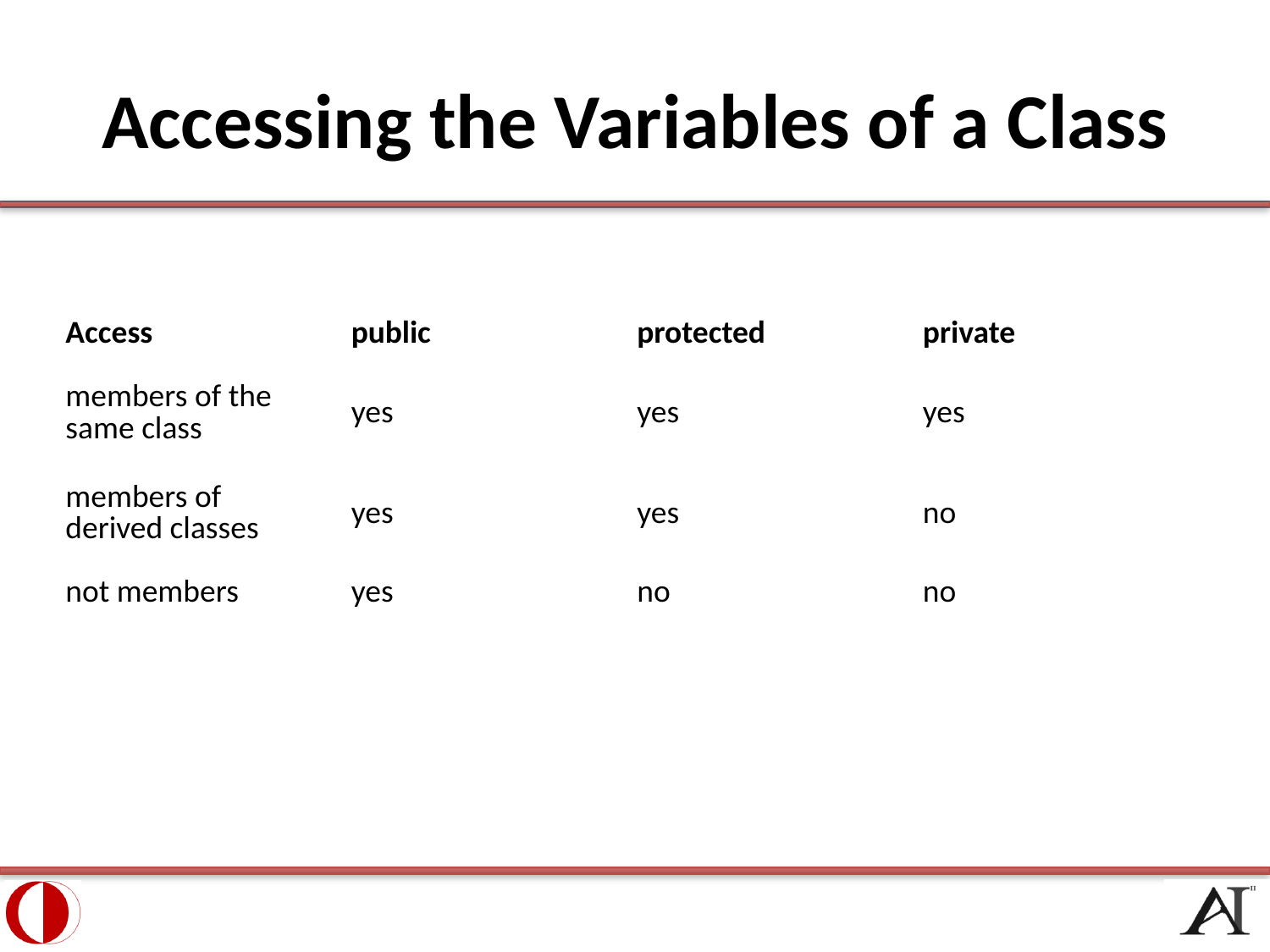

# Accessing the Variables of a Class
| Access | public | protected | private |
| --- | --- | --- | --- |
| members of the same class | yes | yes | yes |
| members of derived classes | yes | yes | no |
| not members | yes | no | no |
23